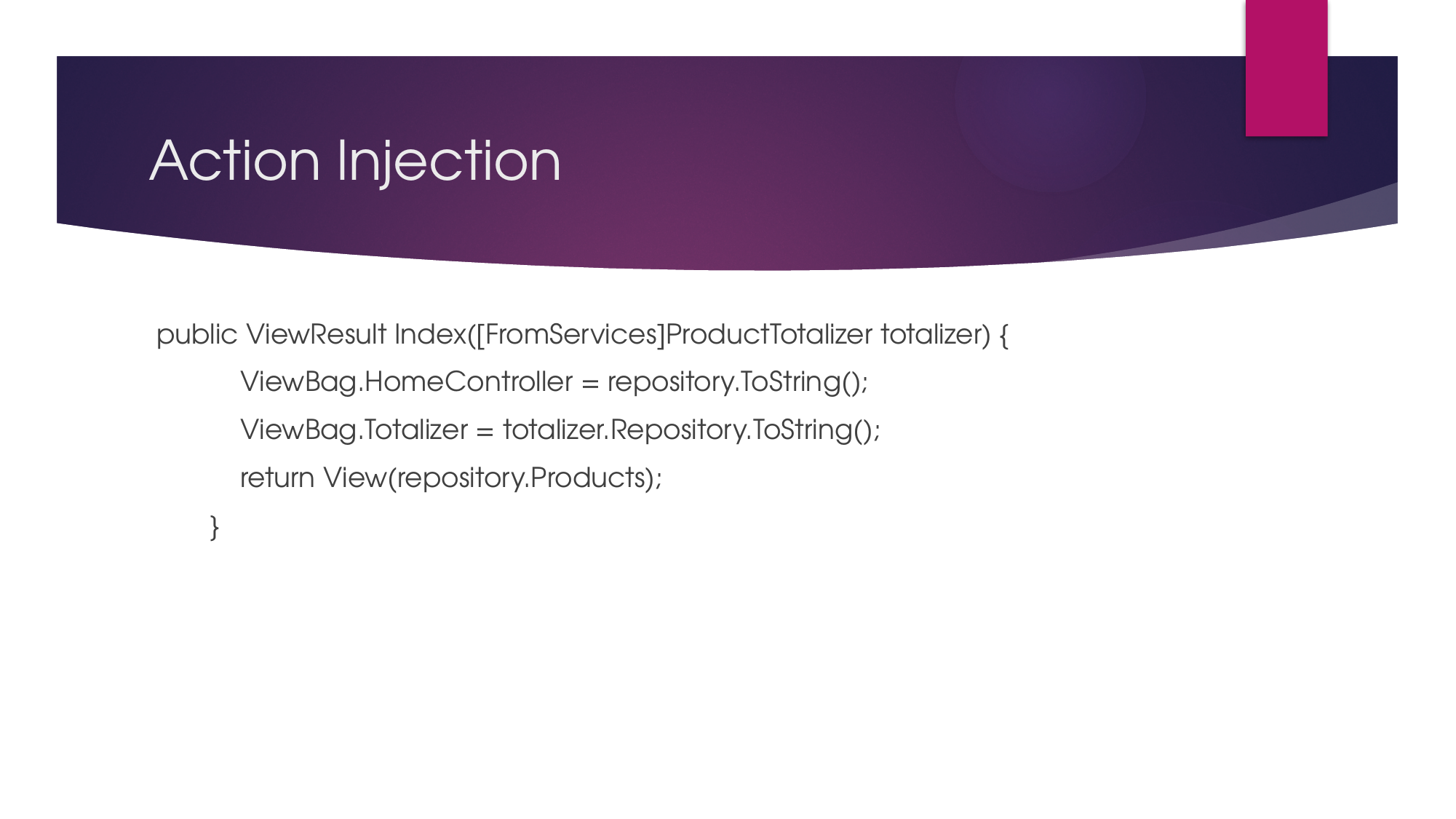

# Action Injection
 public ViewResult Index([FromServices]ProductTotalizer totalizer) {
            ViewBag.HomeController = repository.ToString();
            ViewBag.Totalizer = totalizer.Repository.ToString();
            return View(repository.Products);
        }